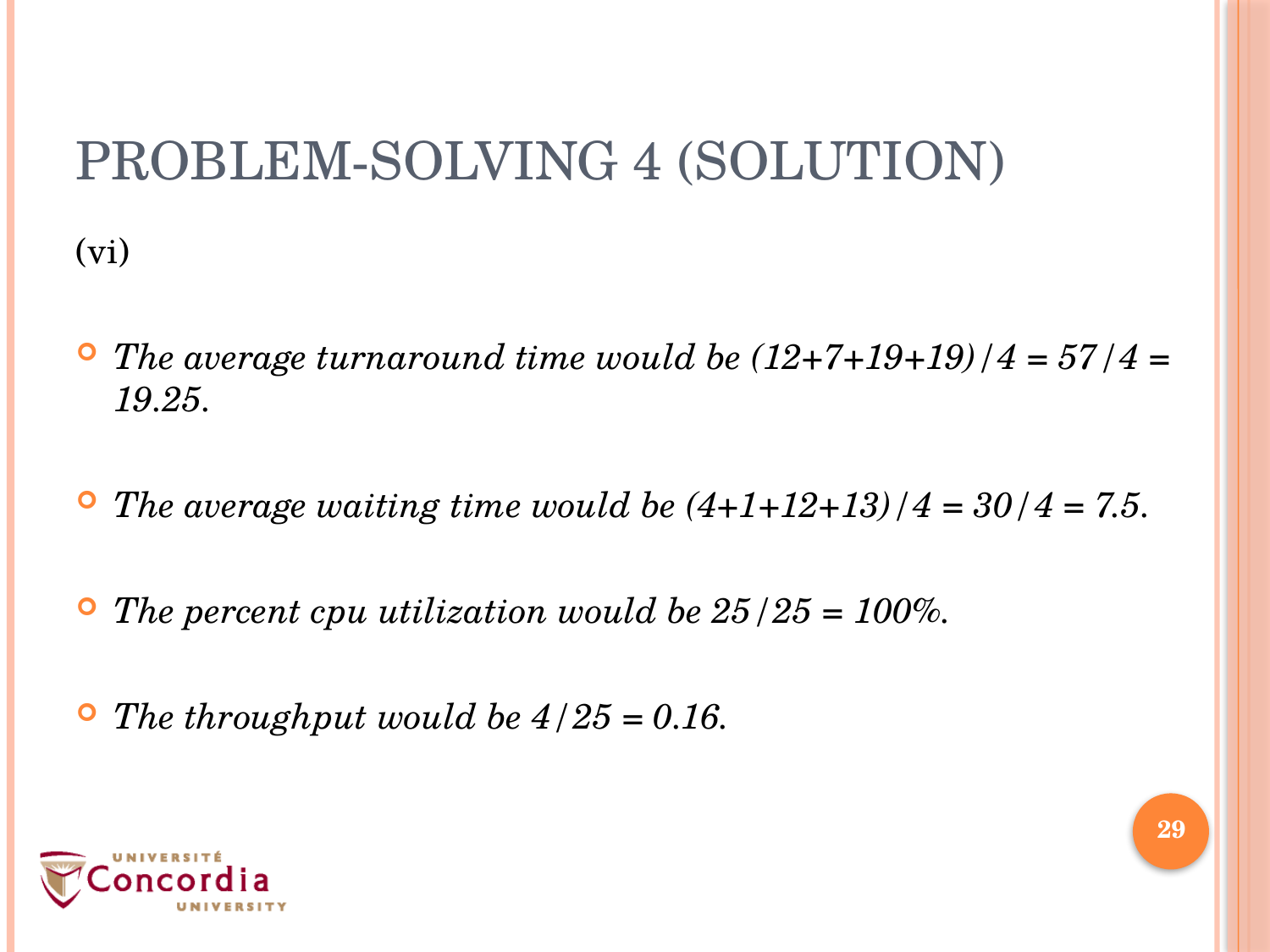

# Problem-Solving 4 (Solution)
(vi)

The average turnaround time would be (12+7+19+19)/4 = 57/4 = 19.25.

The average waiting time would be (4+1+12+13)/4 = 30/4 = 7.5.

The percent cpu utilization would be 25/25 = 100%.

The throughput would be 4/25 = 0.16.

29